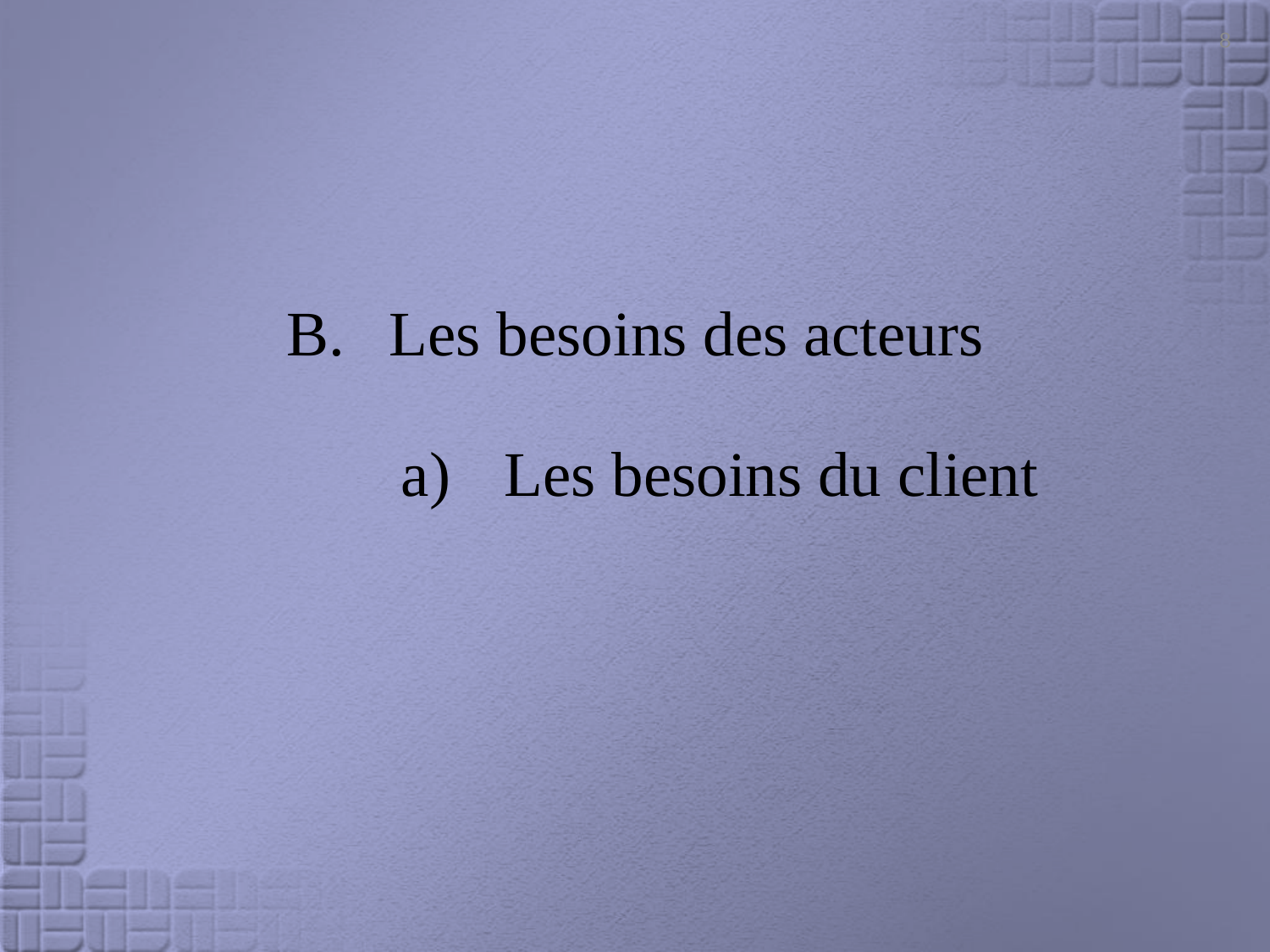

8
Les besoins des acteurs
Les besoins du client